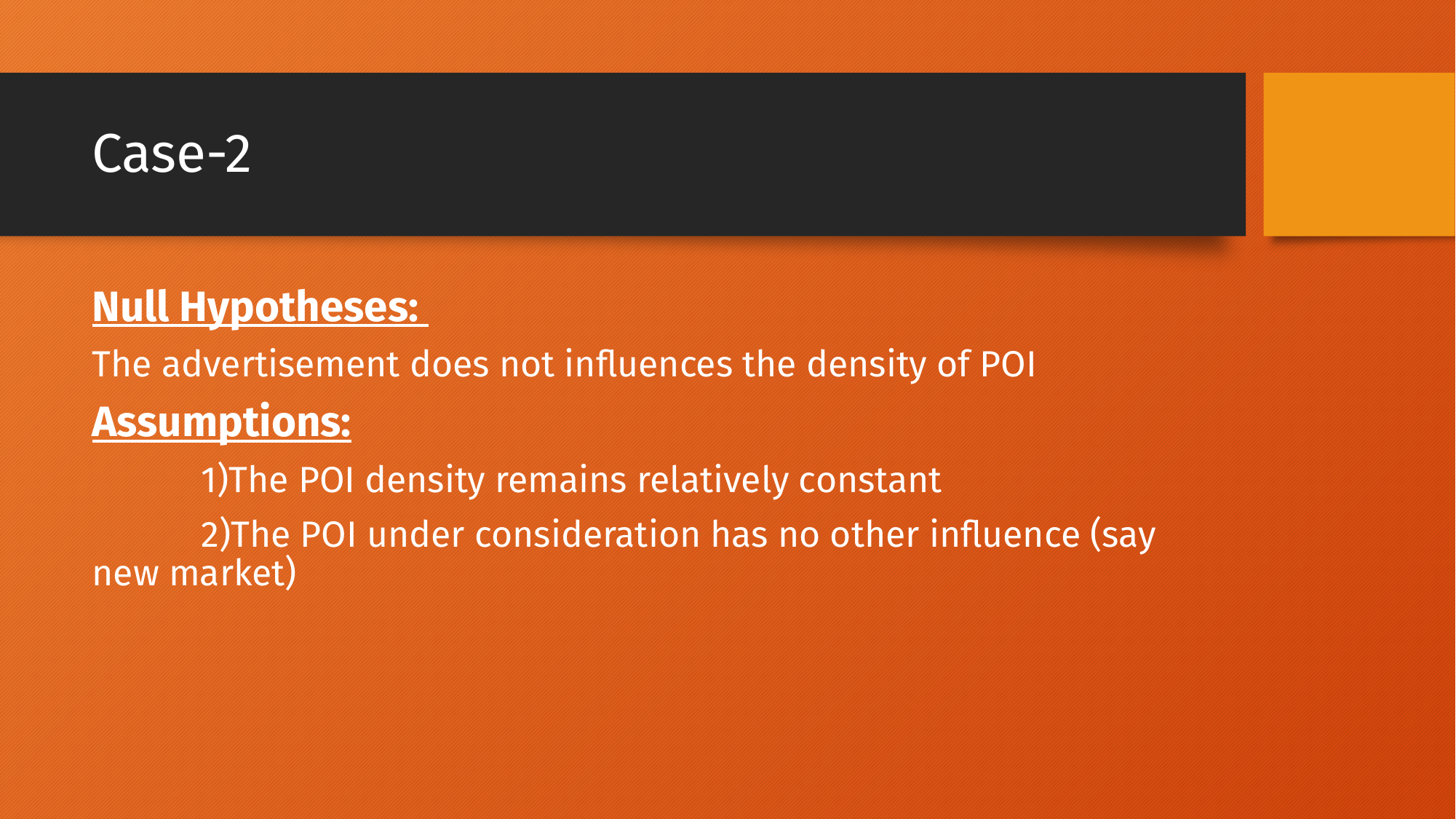

# Case-2
Null Hypotheses:
The advertisement does not influences the density of POI
Assumptions:
	1)The POI density remains relatively constant
	2)The POI under consideration has no other influence (say new market)